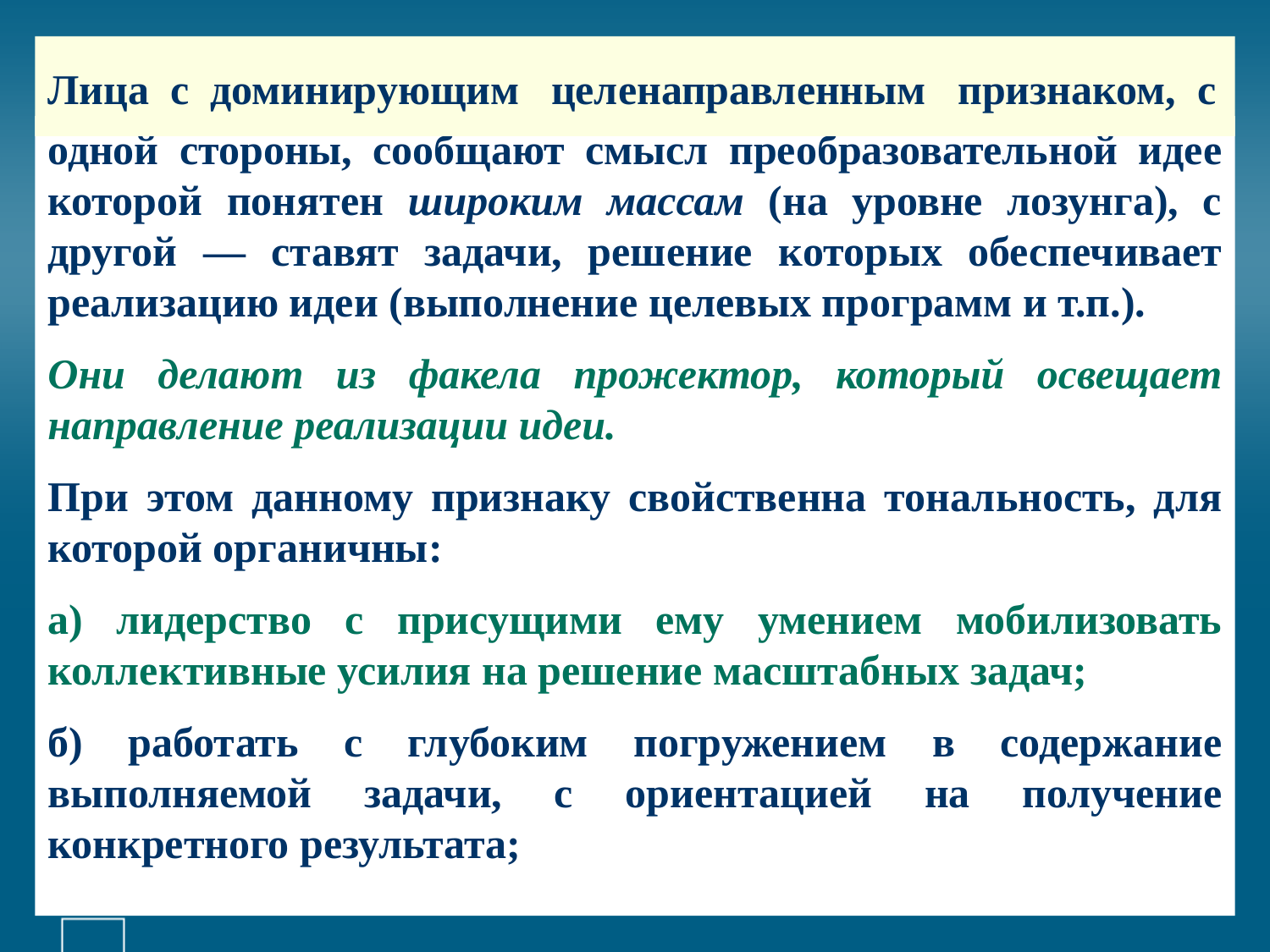

# Лица  с  доминирующим   целенаправленным   признаком,  с
одной стороны, сообщают смысл преобразовательной идее которой понятен широким массам (на уровне лозунга), с другой — ставят задачи, решение которых обеспечивает реализацию идеи (выполнение целевых программ и т.п.).
Они делают из факела прожектор, который освещает направление реализации идеи.
При этом данному признаку свойственна тональность, для которой органичны:
а) лидерство с присущими ему умением мобилизовать коллективные усилия на решение масштабных задач;
б) работать с глубоким погружением в содержание выполняемой задачи, с ориентацией на получение конкретного результата;